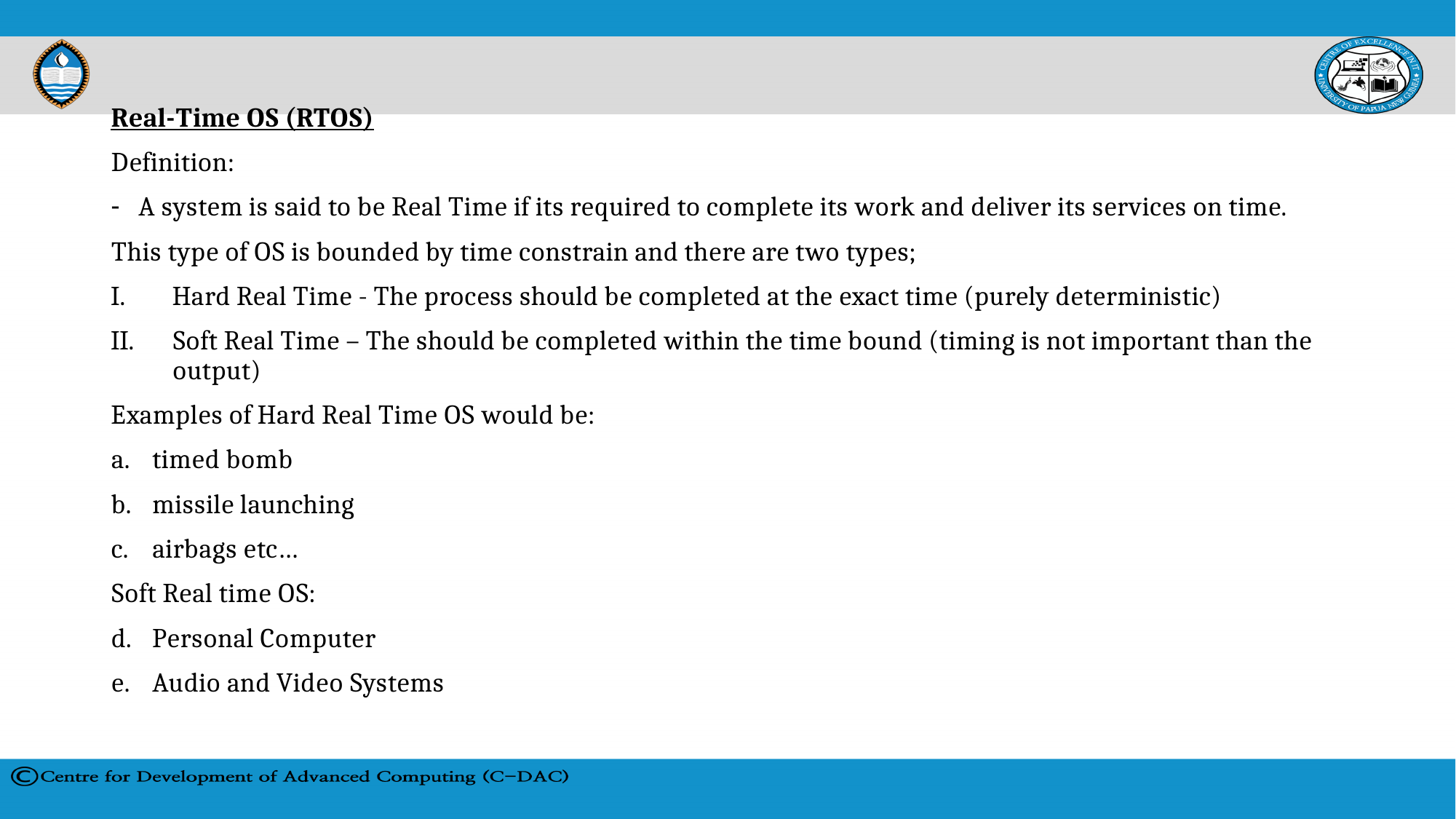

Real-Time OS (RTOS)
Definition:
A system is said to be Real Time if its required to complete its work and deliver its services on time.
This type of OS is bounded by time constrain and there are two types;
Hard Real Time - The process should be completed at the exact time (purely deterministic)
Soft Real Time – The should be completed within the time bound (timing is not important than the output)
Examples of Hard Real Time OS would be:
timed bomb
missile launching
airbags etc…
Soft Real time OS:
Personal Computer
Audio and Video Systems